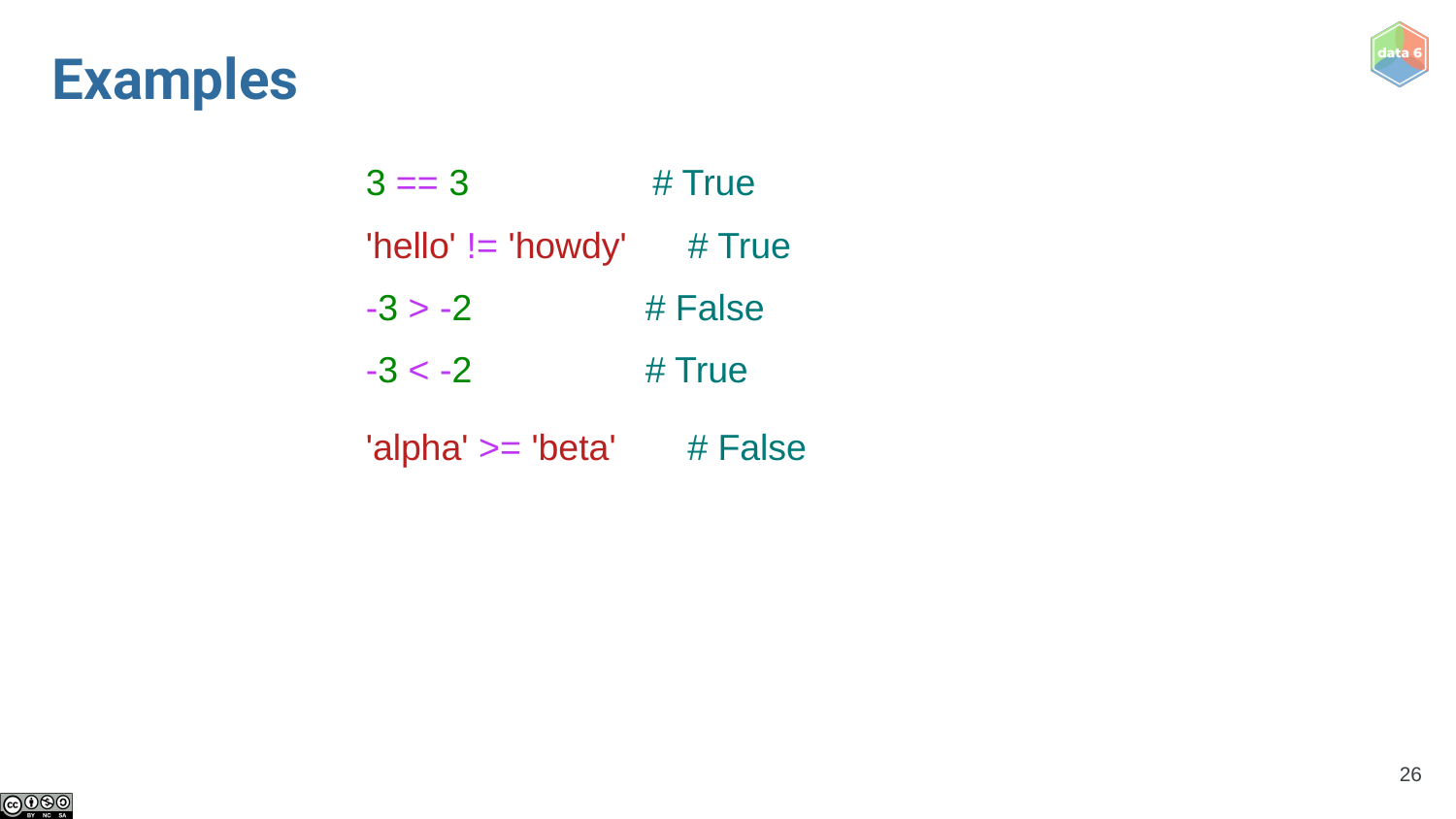

# Examples
3 == 3                  # True
'hello' != 'howdy'      # True
-3 > -2                 # False
-3 < -2                 # True
'alpha' >= 'beta'       # False
26